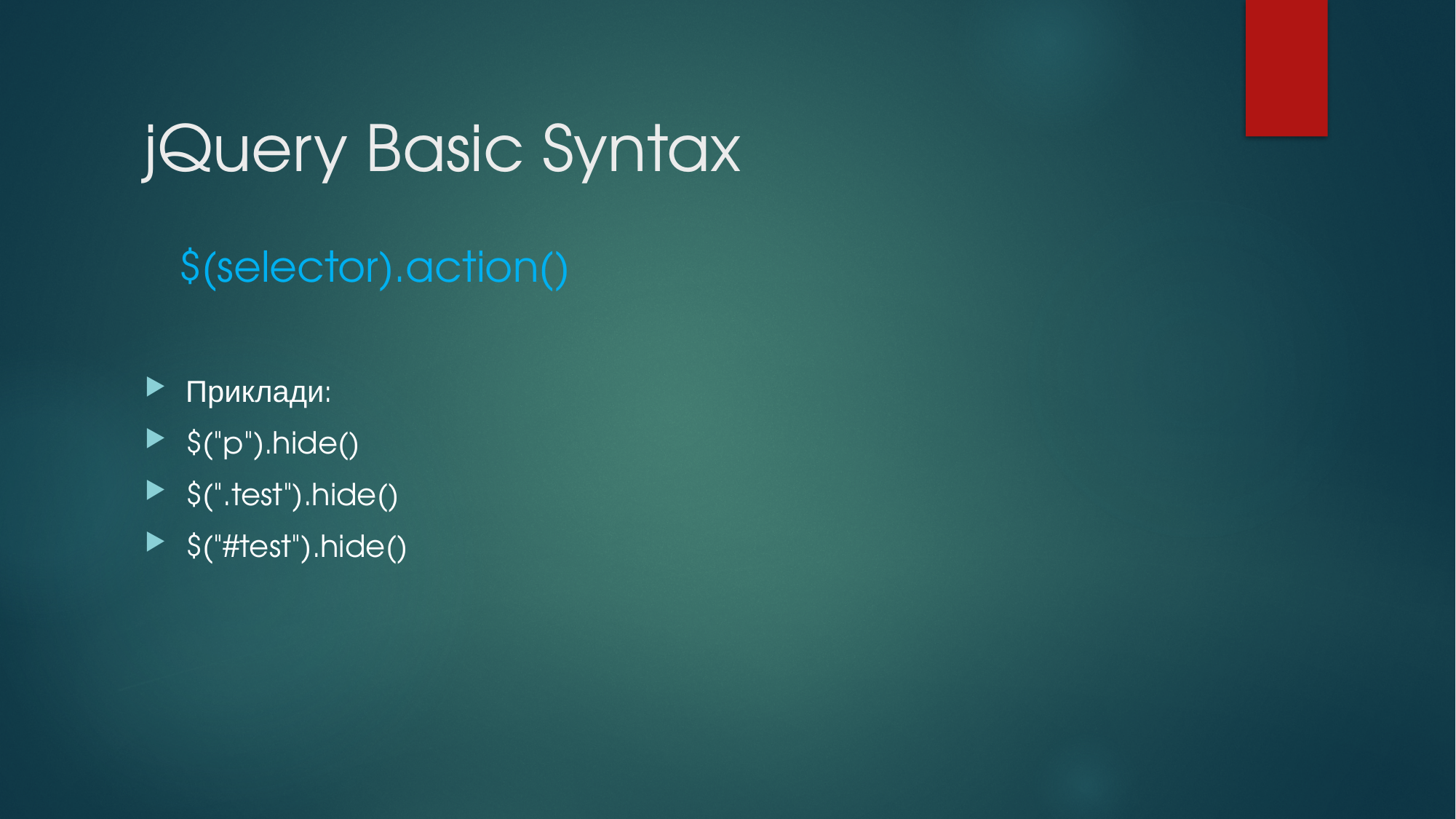

# jQuery Basic Syntax
    $(selector).action()

Приклади:
$("p").hide()
$(".test").hide()
$("#test").hide()